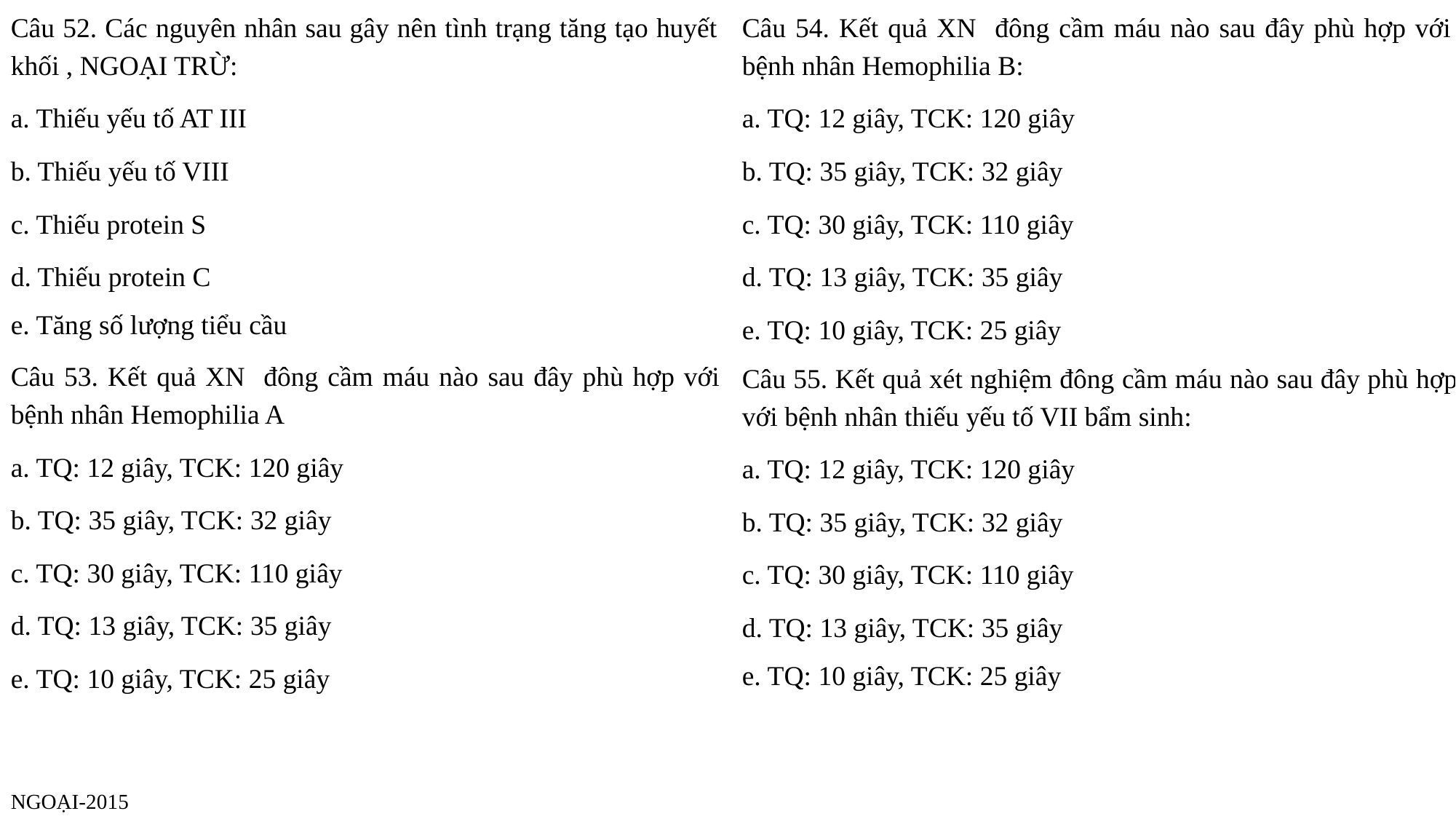

Câu 52. Các nguyên nhân sau gây nên tình trạng tăng tạo huyết khối , NGOẠI TRỪ:
a. Thiếu yếu tố AT III
b. Thiếu yếu tố VIII
c. Thiếu protein S
d. Thiếu protein C
e. Tăng số lượng tiểu cầu
Câu 54. Kết quả XN  đông cầm máu nào sau đây phù hợp với bệnh nhân Hemophilia B:
a. TQ: 12 giây, TCK: 120 giây
b. TQ: 35 giây, TCK: 32 giây
c. TQ: 30 giây, TCK: 110 giây
d. TQ: 13 giây, TCK: 35 giây
e. TQ: 10 giây, TCK: 25 giây
Câu 53. Kết quả XN  đông cầm máu nào sau đây phù hợp với bệnh nhân Hemophilia A
a. TQ: 12 giây, TCK: 120 giây
b. TQ: 35 giây, TCK: 32 giây
c. TQ: 30 giây, TCK: 110 giây
d. TQ: 13 giây, TCK: 35 giây
e. TQ: 10 giây, TCK: 25 giây
Câu 55. Kết quả xét nghiệm đông cầm máu nào sau đây phù hợp với bệnh nhân thiếu yếu tố VII bẩm sinh:
a. TQ: 12 giây, TCK: 120 giây
b. TQ: 35 giây, TCK: 32 giây
c. TQ: 30 giây, TCK: 110 giây
d. TQ: 13 giây, TCK: 35 giây
e. TQ: 10 giây, TCK: 25 giây
NGOẠI-2015